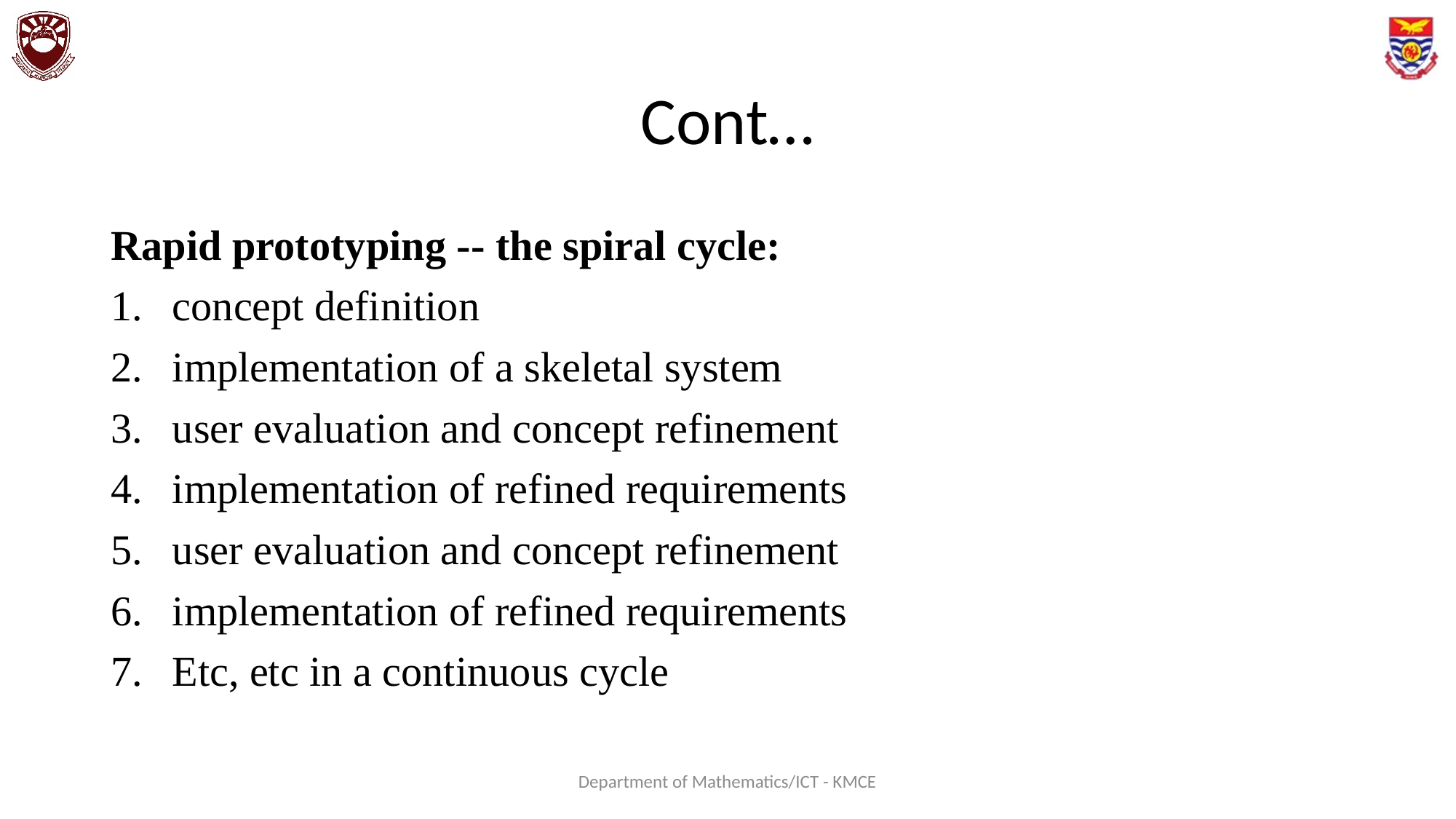

# Cont…
Rapid prototyping -- the spiral cycle:
concept definition
implementation of a skeletal system
user evaluation and concept refinement
implementation of refined requirements
user evaluation and concept refinement
implementation of refined requirements
Etc, etc in a continuous cycle

Department of Mathematics/ICT - KMCE
59